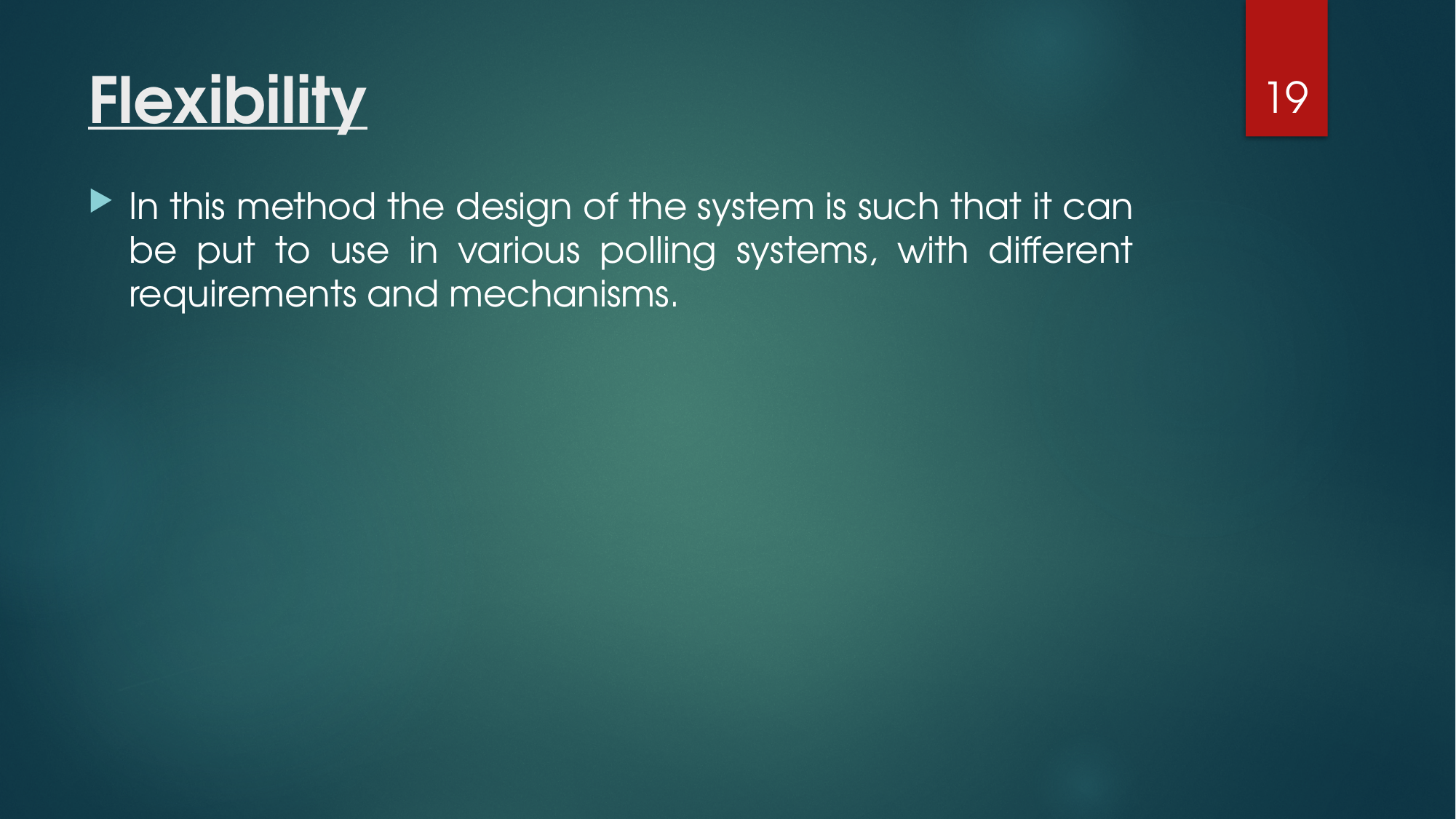

19
# Flexibility
In this method the design of the system is such that it can be put to use in various polling systems, with different requirements and mechanisms.